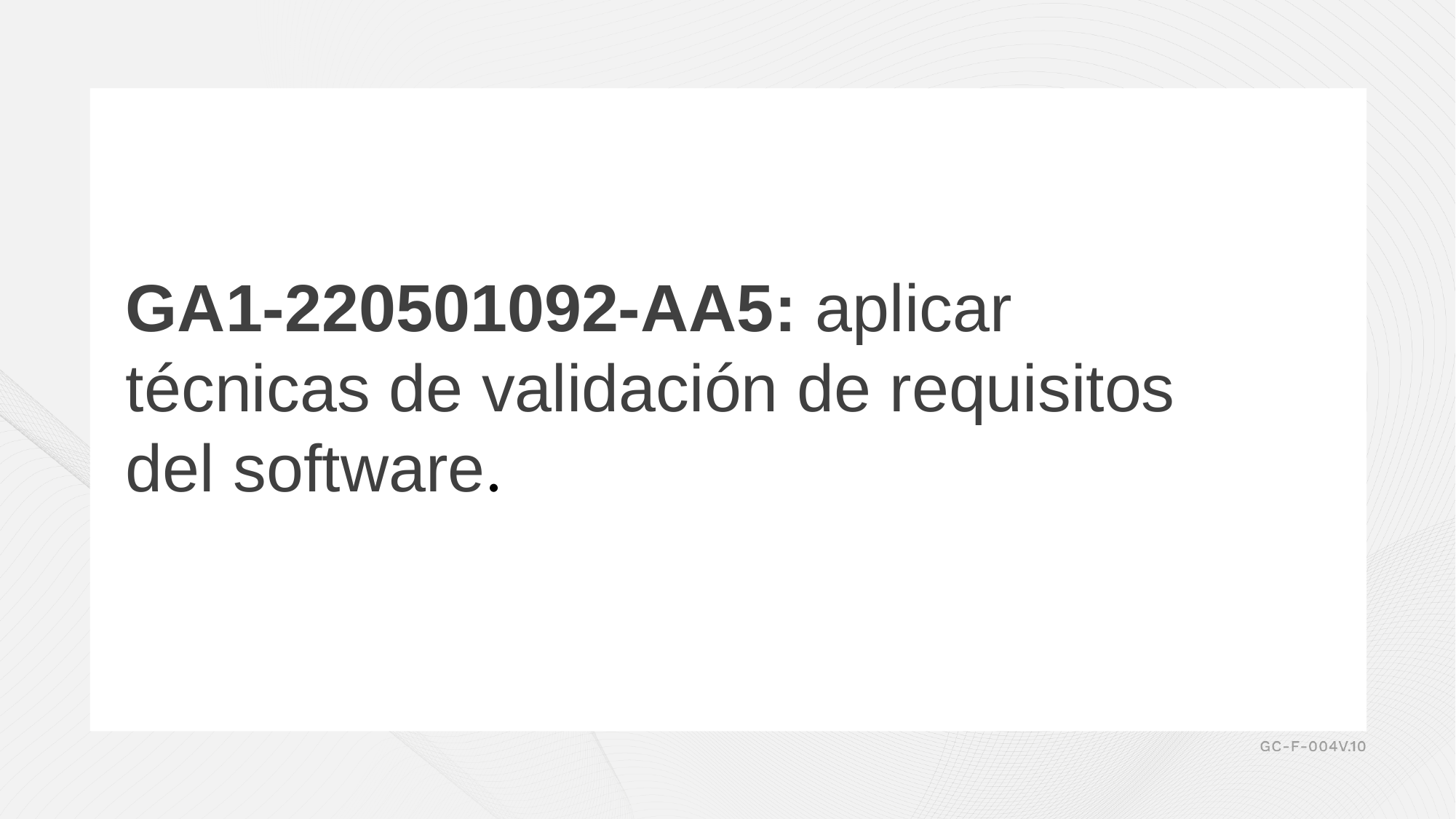

GA1-220501092-AA5: aplicar técnicas de validación de requisitos del software.